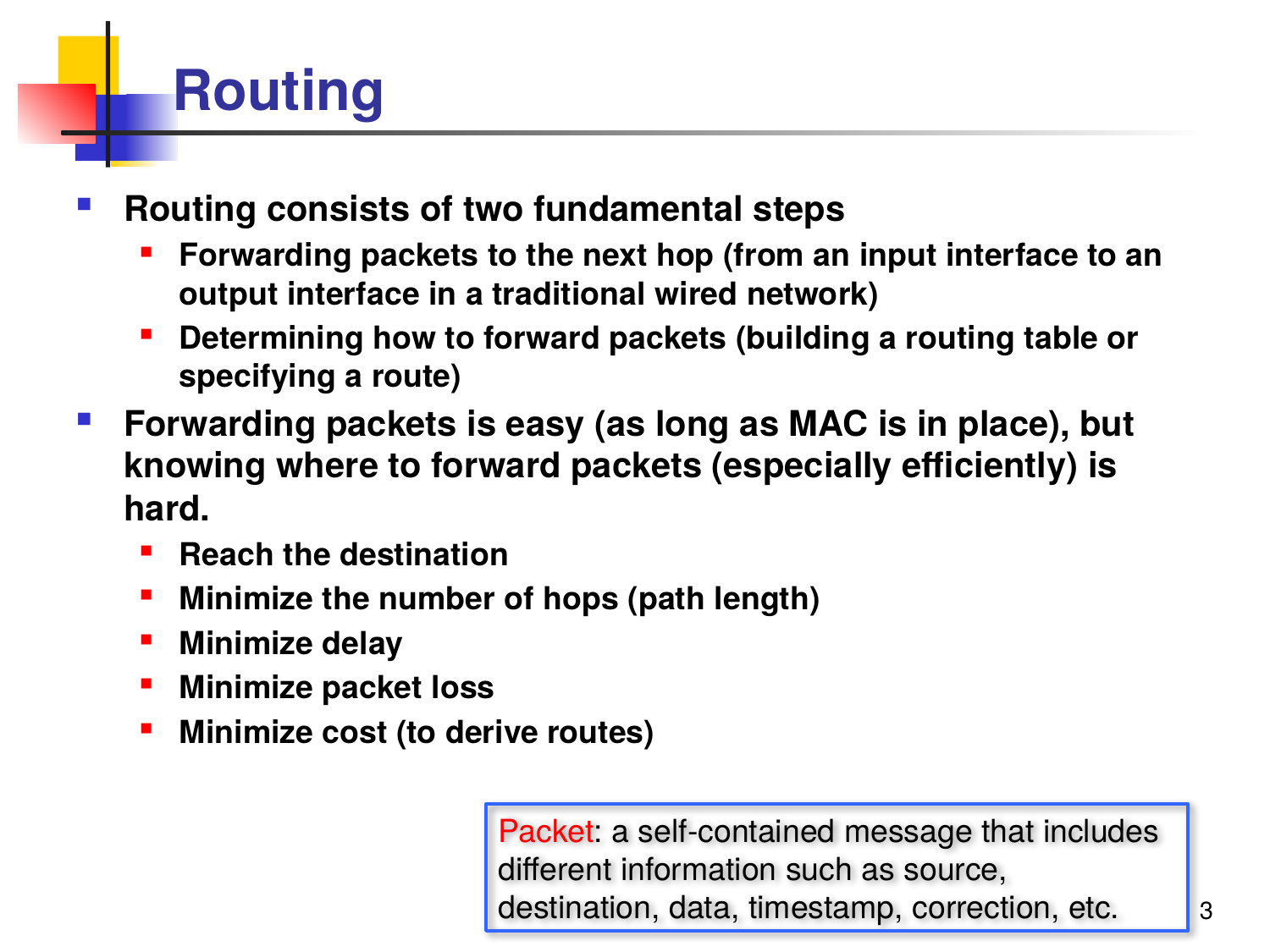

# Routing
Routing consists of two fundamental steps
Forwarding packets to the next hop (from an input interface to an output interface in a traditional wired network)
Determining how to forward packets (building a routing table or specifying a route)
Forwarding packets is easy (as long as MAC is in place), but knowing where to forward packets (especially efficiently) is hard.
Reach the destination
Minimize the number of hops (path length)
Minimize delay
Minimize packet loss
Minimize cost (to derive routes)
Packet: a self-contained message that includes different information such as source, destination, data, timestamp, correction, etc.
3